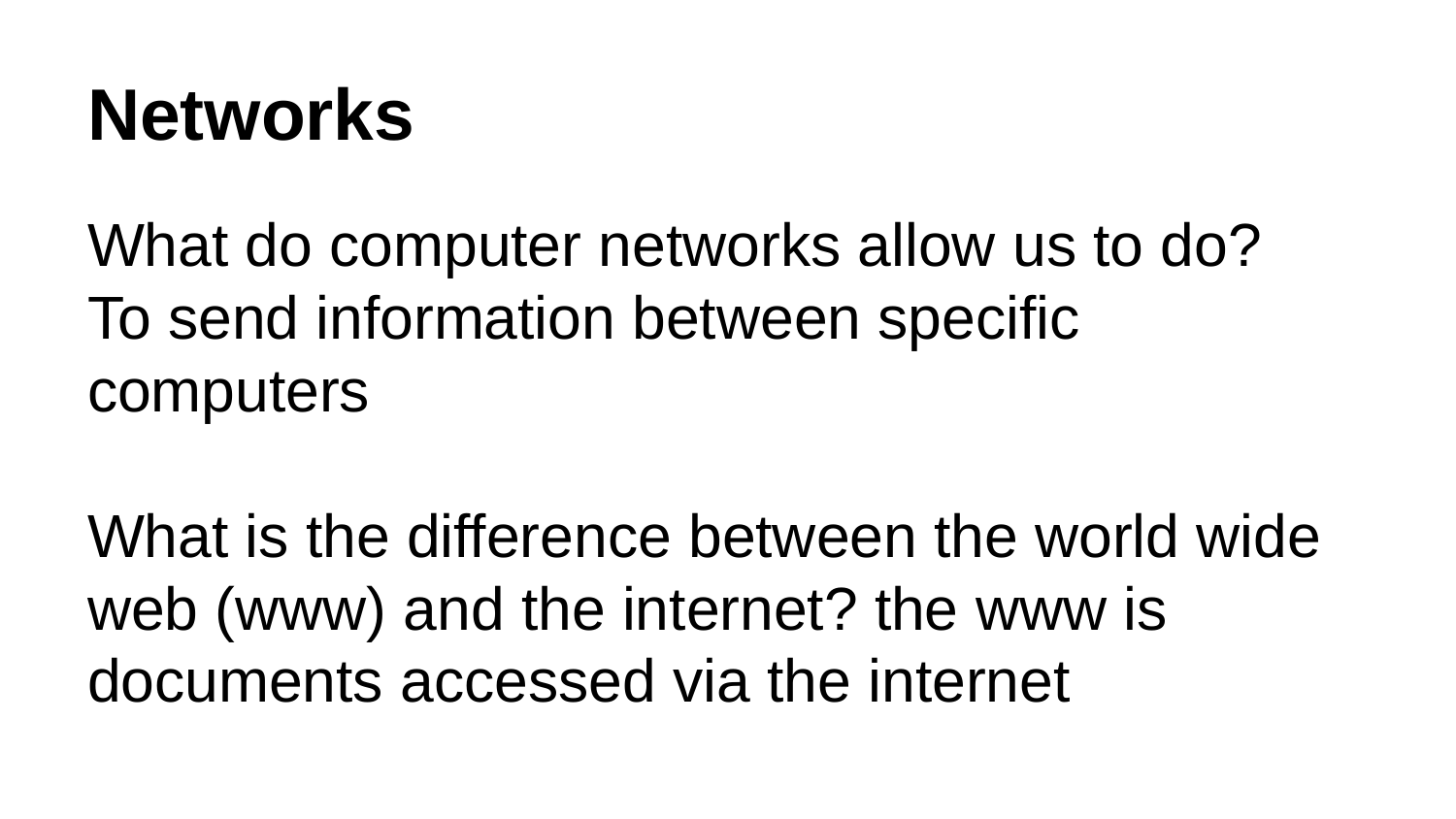

# Networks
What do computer networks allow us to do?
To send information between specific computers

What is the difference between the world wide web (www) and the internet? the www is documents accessed via the internet